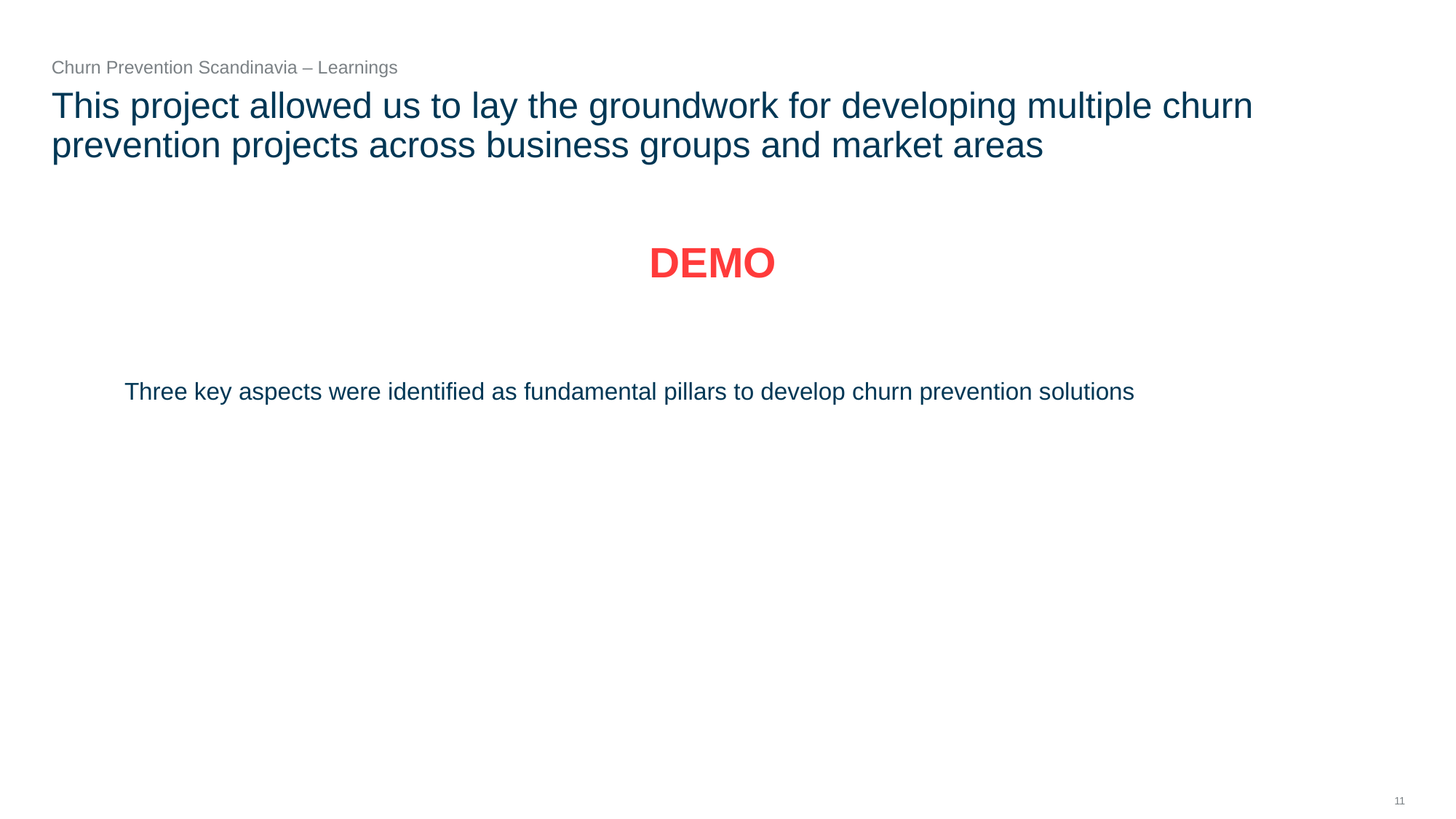

Churn Prevention Scandinavia – Learnings
# This project allowed us to lay the groundwork for developing multiple churn prevention projects across business groups and market areas
DEMO
Three key aspects were identified as fundamental pillars to develop churn prevention solutions